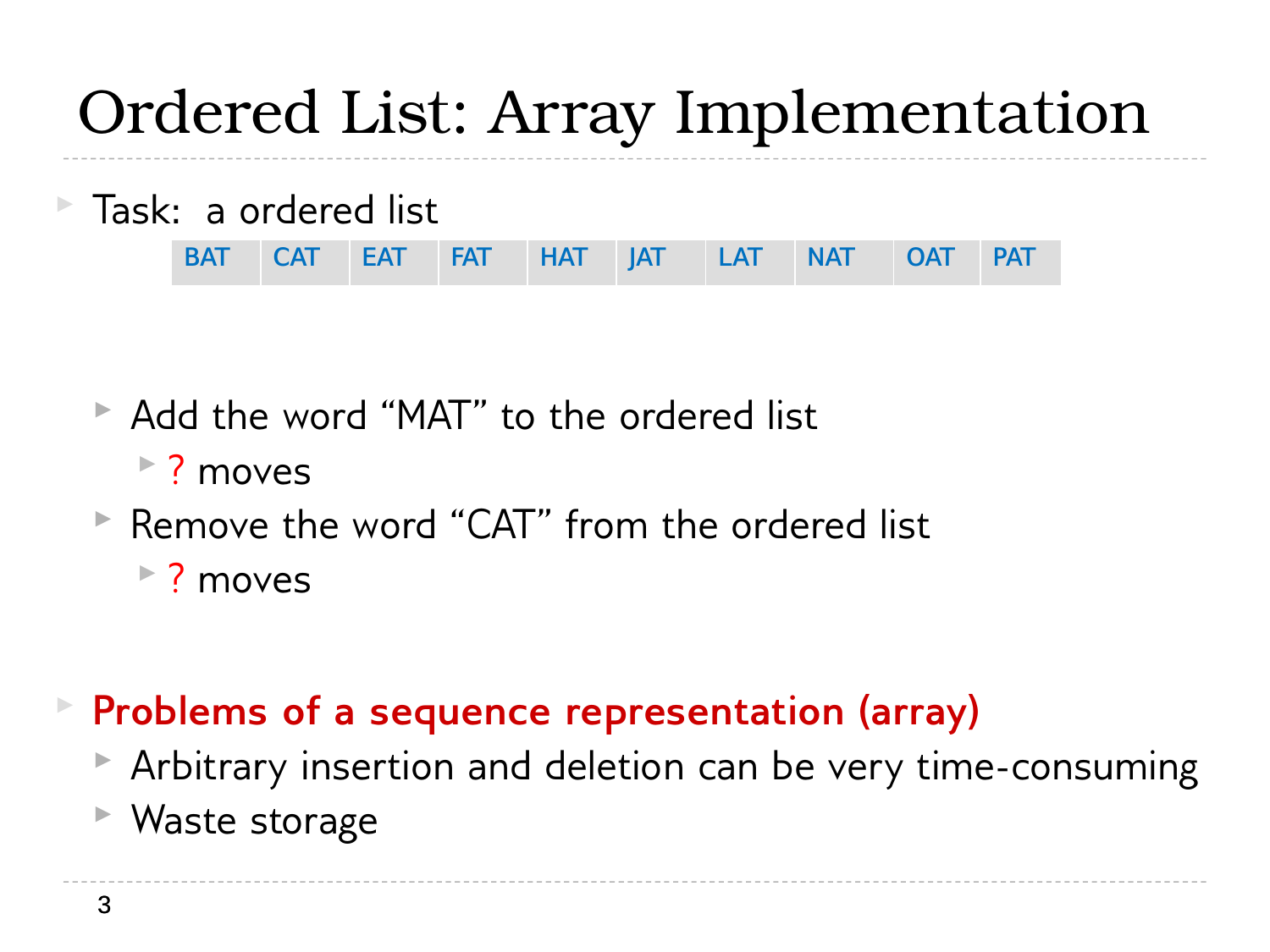

# Ordered List: Array Implementation
Task:  a ordered list

Add the word “MAT” to the ordered list
? moves
Remove the word “CAT” from the ordered list
? moves

Problems of a sequence representation (array)
Arbitrary insertion and deletion can be very time-consuming
Waste storage
| BAT | CAT | EAT | FAT | HAT | JAT | LAT | NAT | OAT | PAT |
| --- | --- | --- | --- | --- | --- | --- | --- | --- | --- |
3
3